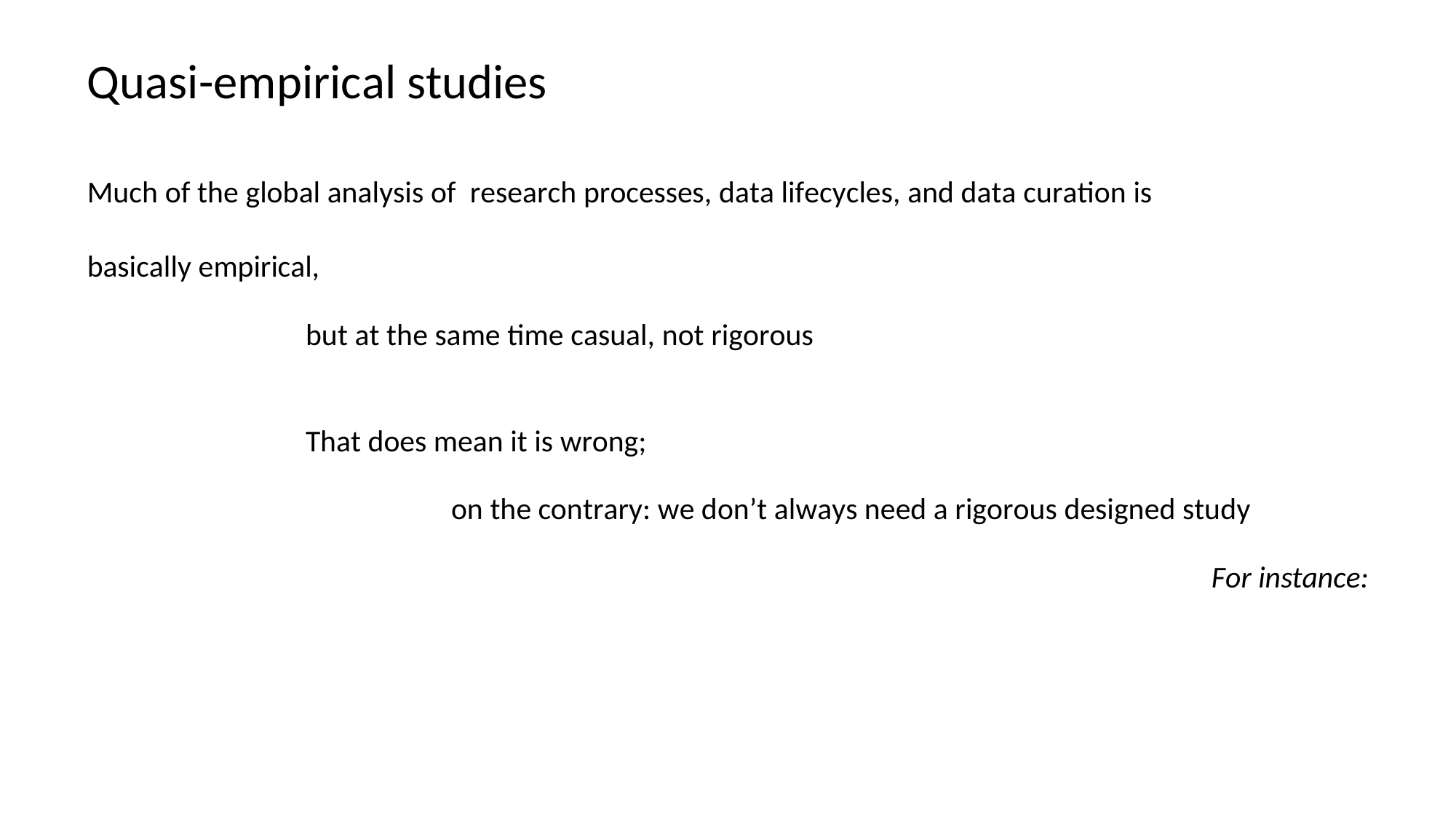

# Quasi-empirical studies
Much of the global analysis of  research processes, data lifecycles, and data curation is

basically empirical,

but at the same time casual, not rigorous

That does mean it is wrong;

on the contrary: we don’t always need a rigorous designed study

For instance: